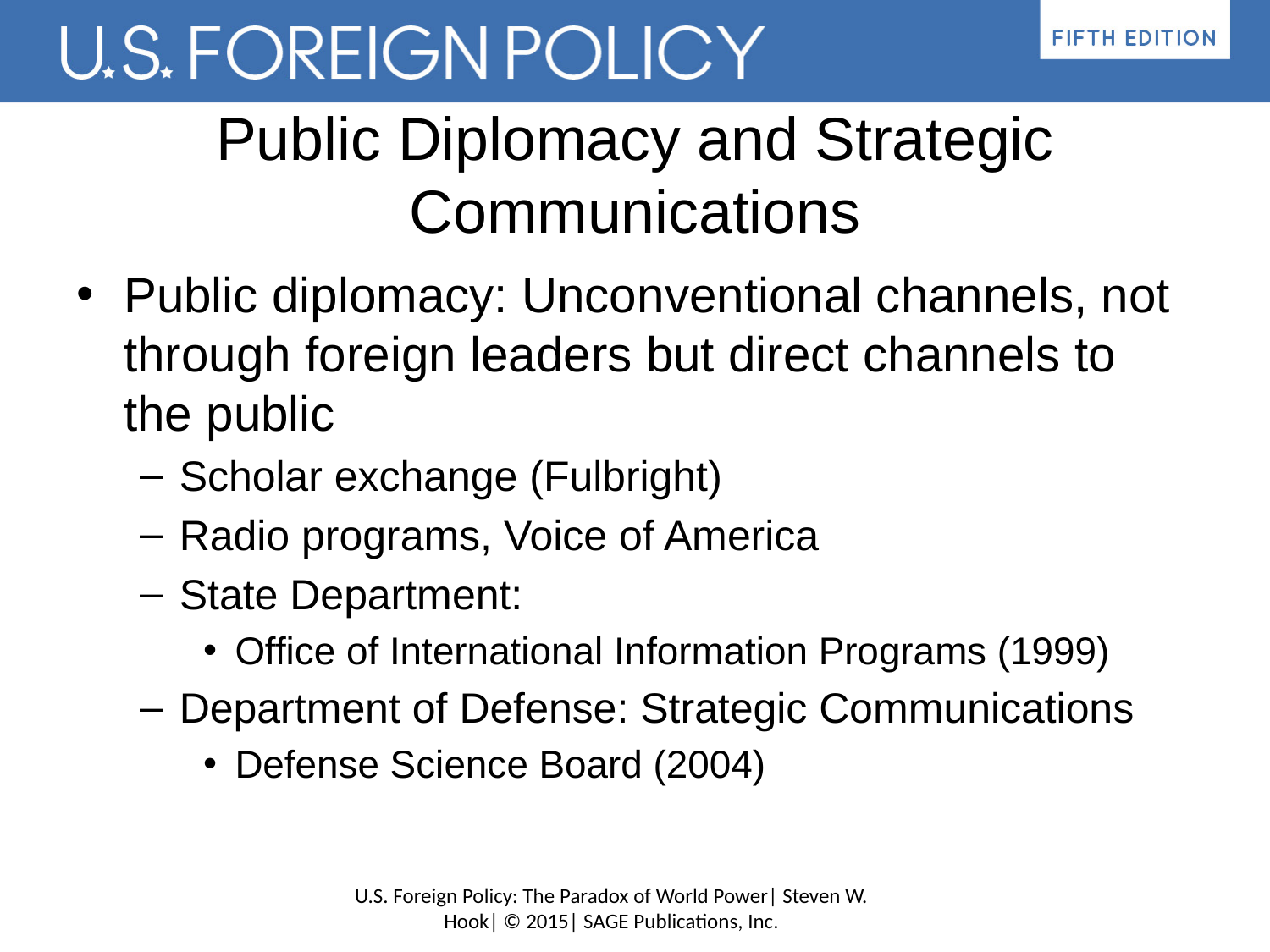

# Public Diplomacy and Strategic Communications
Public diplomacy: Unconventional channels, not through foreign leaders but direct channels to the public
Scholar exchange (Fulbright)
Radio programs, Voice of America
State Department:
Office of International Information Programs (1999)
Department of Defense: Strategic Communications
Defense Science Board (2004)

U.S. Foreign Policy: The Paradox of World Power| Steven W. Hook| © 2015| SAGE Publications, Inc.